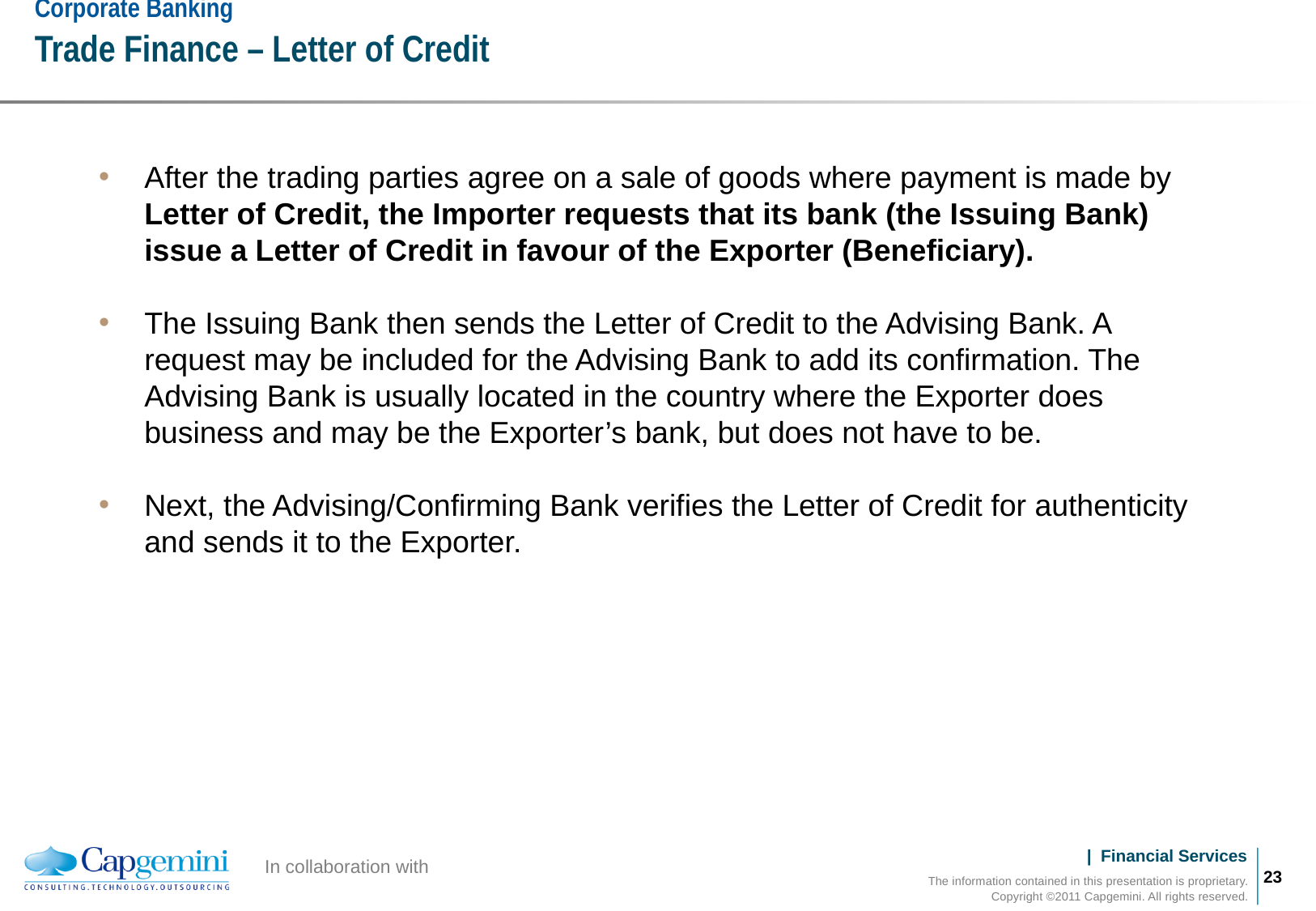

# Corporate Banking Trade Finance – Letter of Credit
After the trading parties agree on a sale of goods where payment is made by Letter of Credit, the Importer requests that its bank (the Issuing Bank) issue a Letter of Credit in favour of the Exporter (Beneficiary).

The Issuing Bank then sends the Letter of Credit to the Advising Bank. A request may be included for the Advising Bank to add its confirmation. The Advising Bank is usually located in the country where the Exporter does business and may be the Exporter’s bank, but does not have to be.

Next, the Advising/Confirming Bank verifies the Letter of Credit for authenticity and sends it to the Exporter.